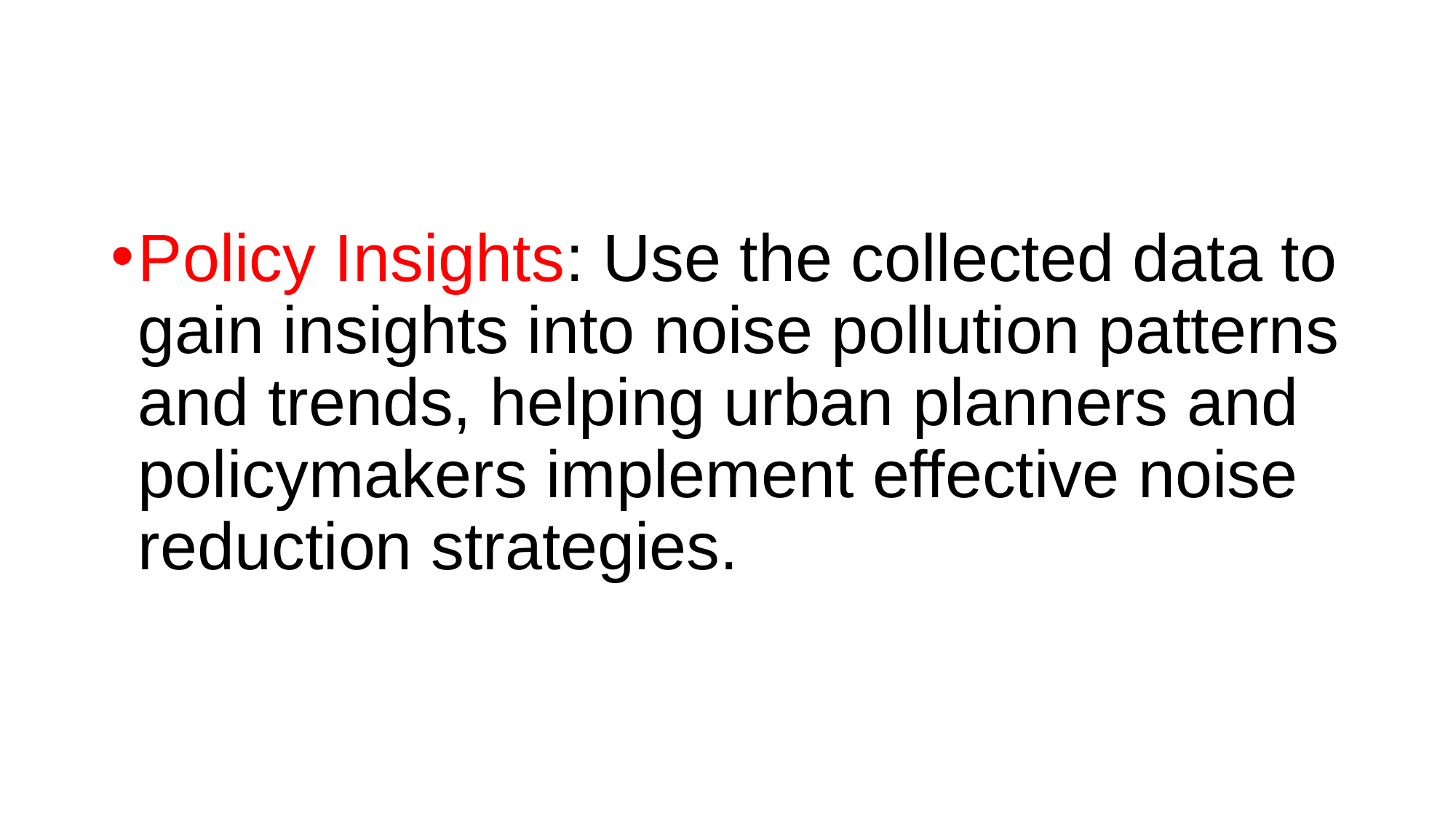

#
Policy Insights: Use the collected data to gain insights into noise pollution patterns and trends, helping urban planners and policymakers implement effective noise reduction strategies.